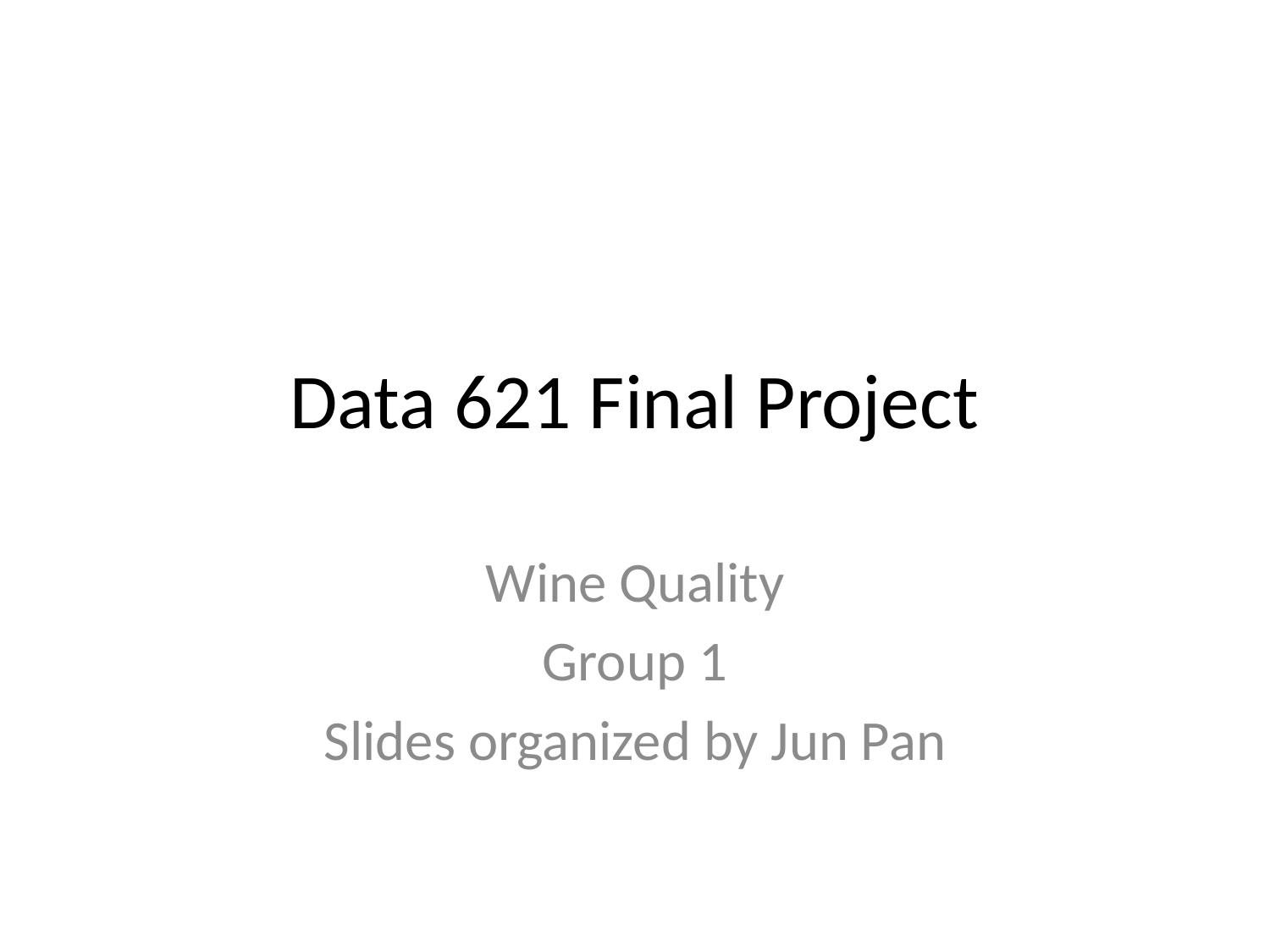

# Data 621 Final Project
Wine Quality
Group 1
Slides organized by Jun Pan